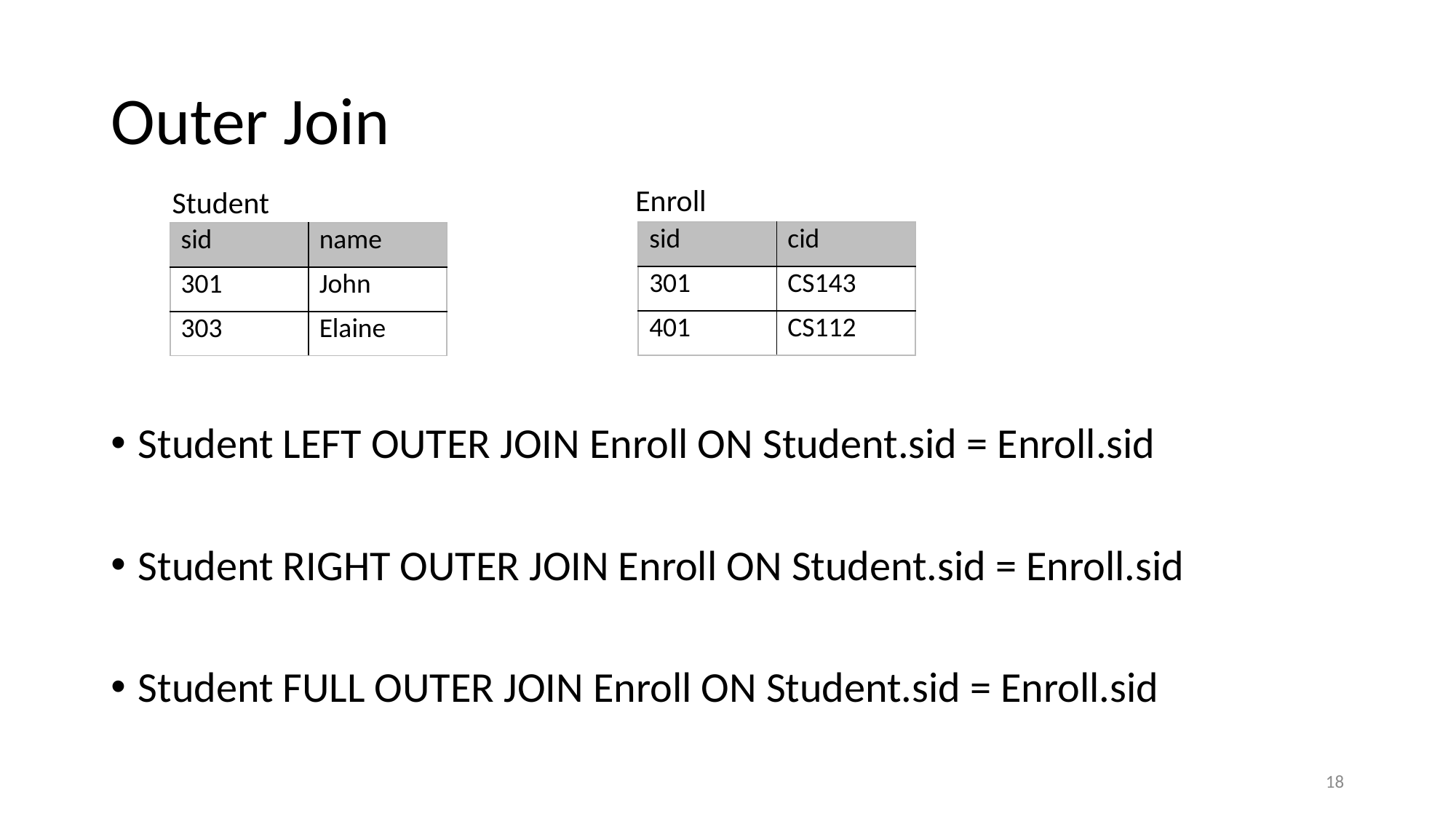

# Outer Join
Enroll
Student
| sid | cid |
| --- | --- |
| 301 | CS143 |
| 401 | CS112 |
| sid | name |
| --- | --- |
| 301 | John |
| 303 | Elaine |

Student LEFT OUTER JOIN Enroll ON Student.sid = Enroll.sid

Student RIGHT OUTER JOIN Enroll ON Student.sid = Enroll.sid

Student FULL OUTER JOIN Enroll ON Student.sid = Enroll.sid

18